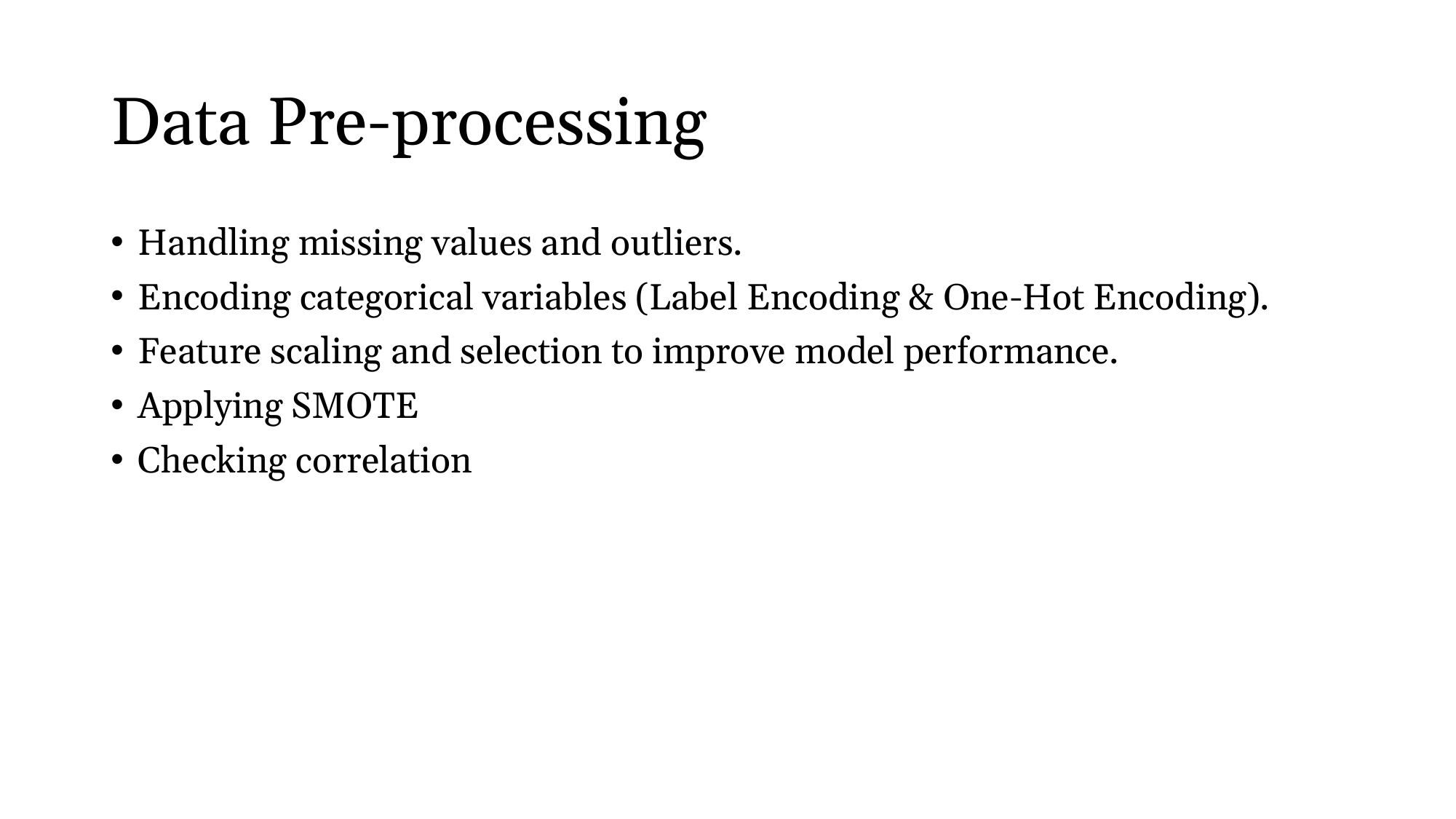

# Data Pre-processing
Handling missing values and outliers.
Encoding categorical variables (Label Encoding & One-Hot Encoding).
Feature scaling and selection to improve model performance.
Applying SMOTE
Checking correlation